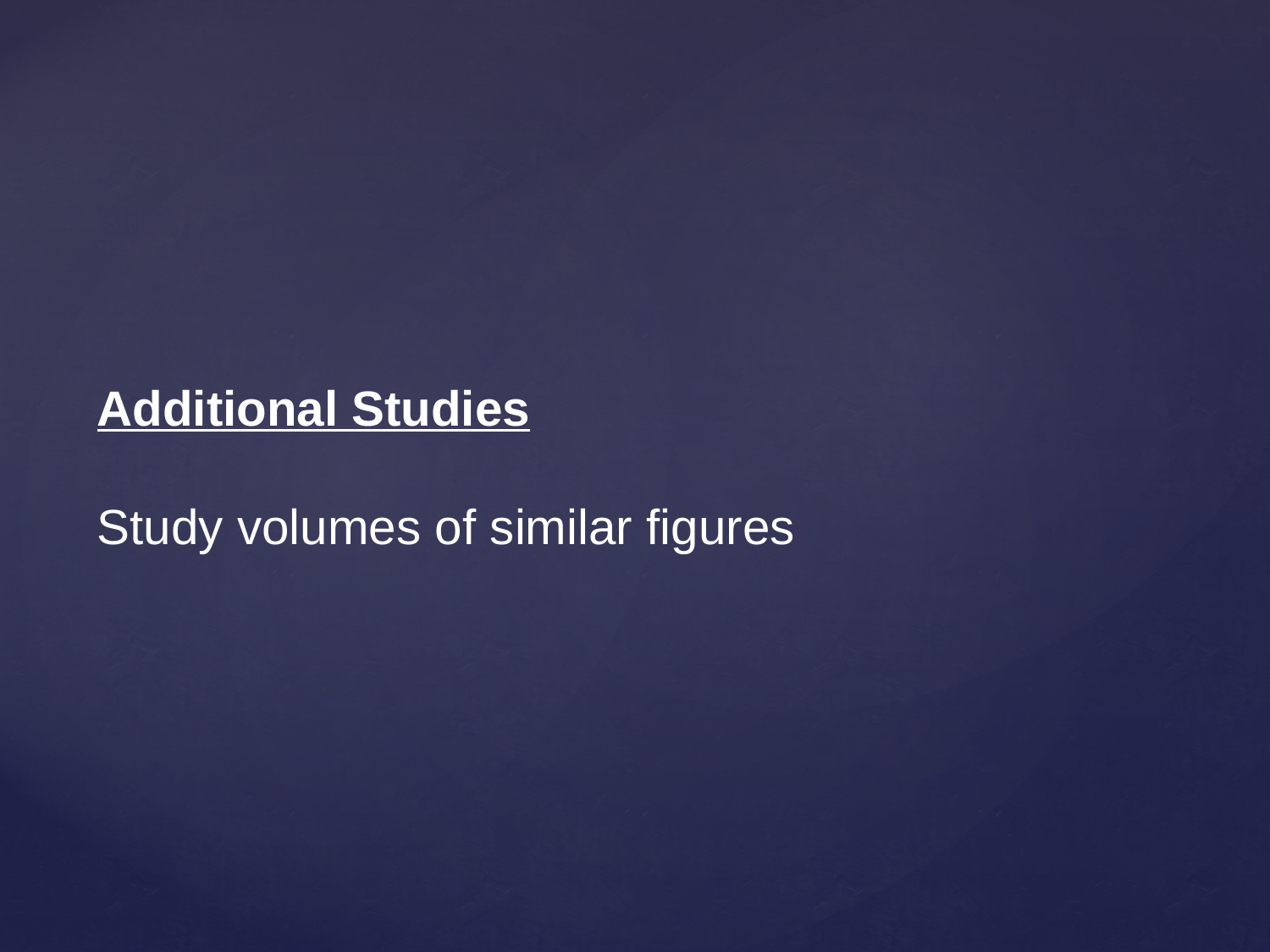

# Additional Studies Study volumes of similar figures